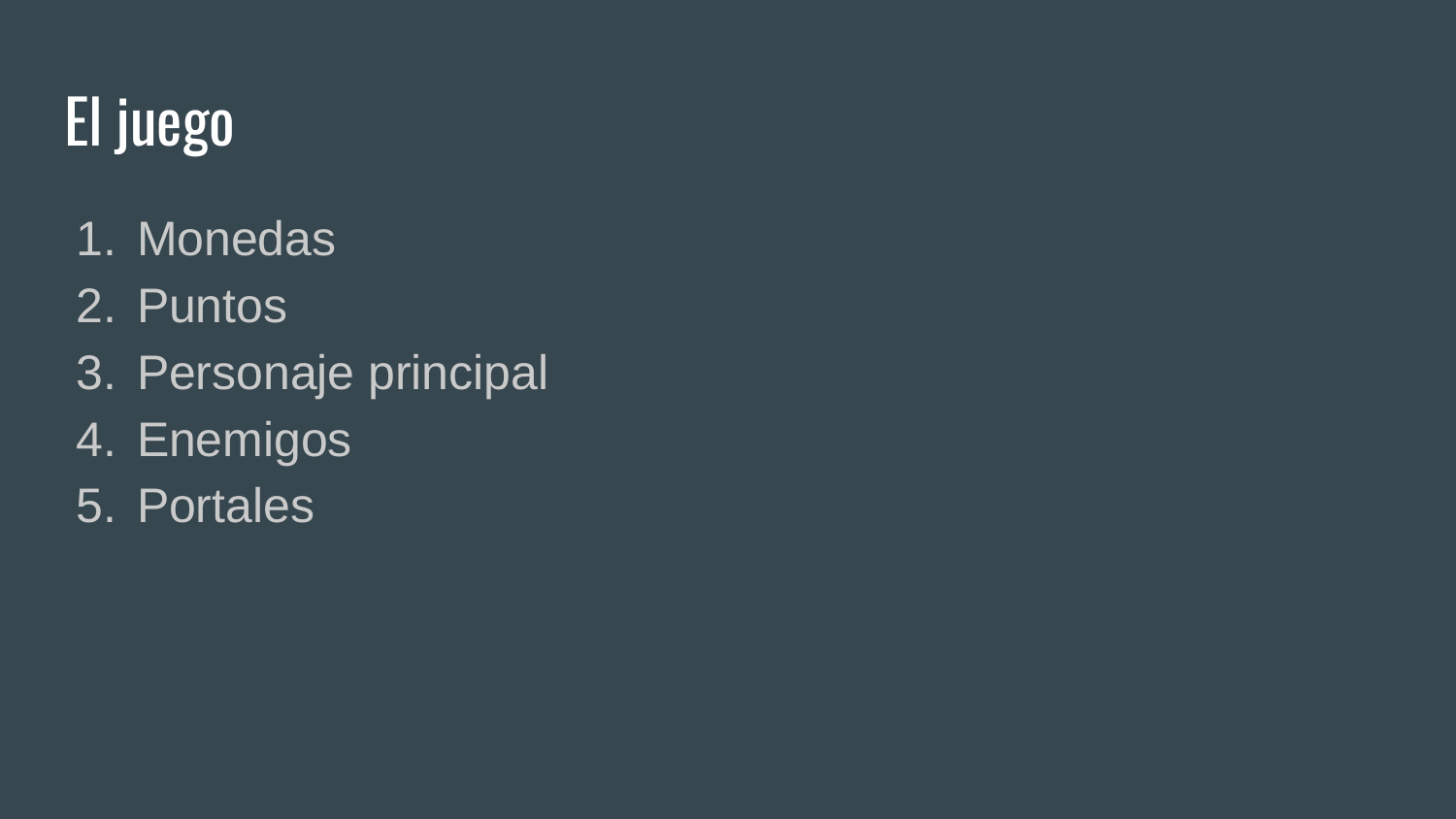

# El juego
Monedas
Puntos
Personaje principal
Enemigos
Portales